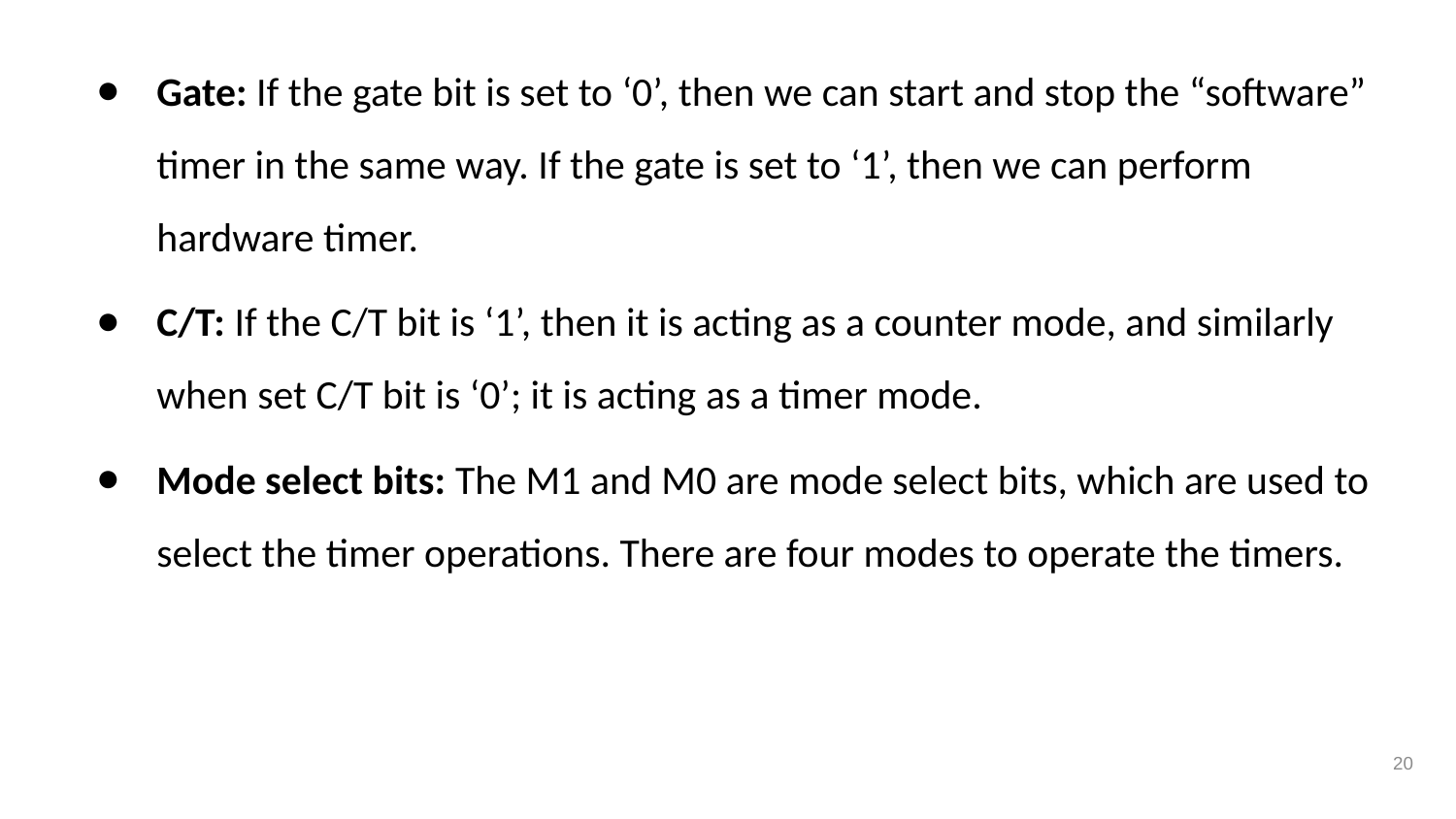

Gate: If the gate bit is set to ‘0’, then we can start and stop the “software” timer in the same way. If the gate is set to ‘1’, then we can perform hardware timer.
C/T: If the C/T bit is ‘1’, then it is acting as a counter mode, and similarly when set C/T bit is ‘0’; it is acting as a timer mode.
Mode select bits: The M1 and M0 are mode select bits, which are used to select the timer operations. There are four modes to operate the timers.

20